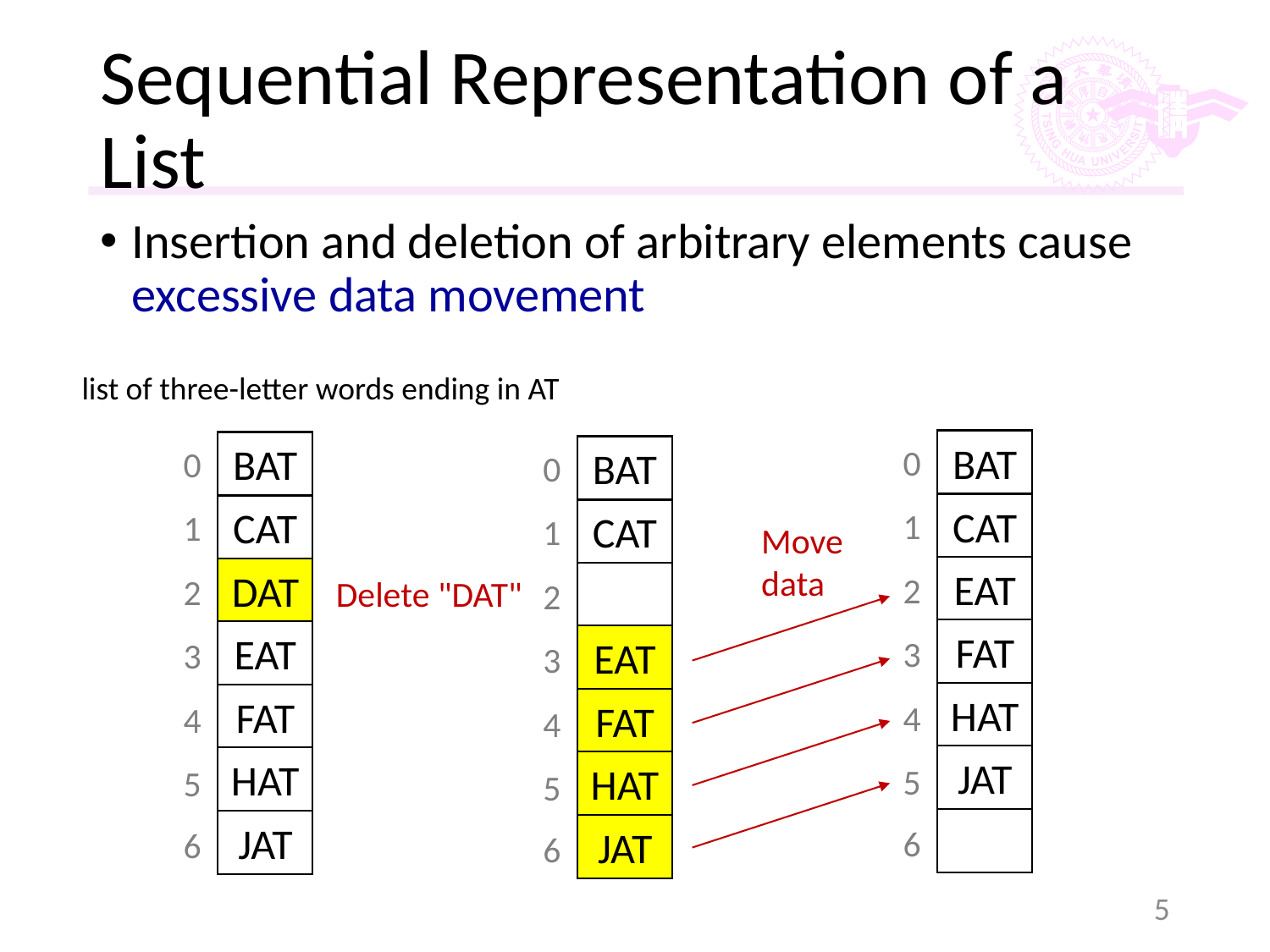

# Sequential Representation of a List
Insertion and deletion of arbitrary elements cause excessive data movement

list of three-letter words ending in AT
0
BAT
CAT
1
EAT
2
FAT
3
HAT
4
JAT
5

6
0
BAT
CAT
1
DAT
2
EAT
3
FAT
4
HAT
5
JAT
6
0
BAT
CAT
1

2
EAT
3
FAT
4
HAT
5
JAT
6
Move
data
Delete "DAT"
5